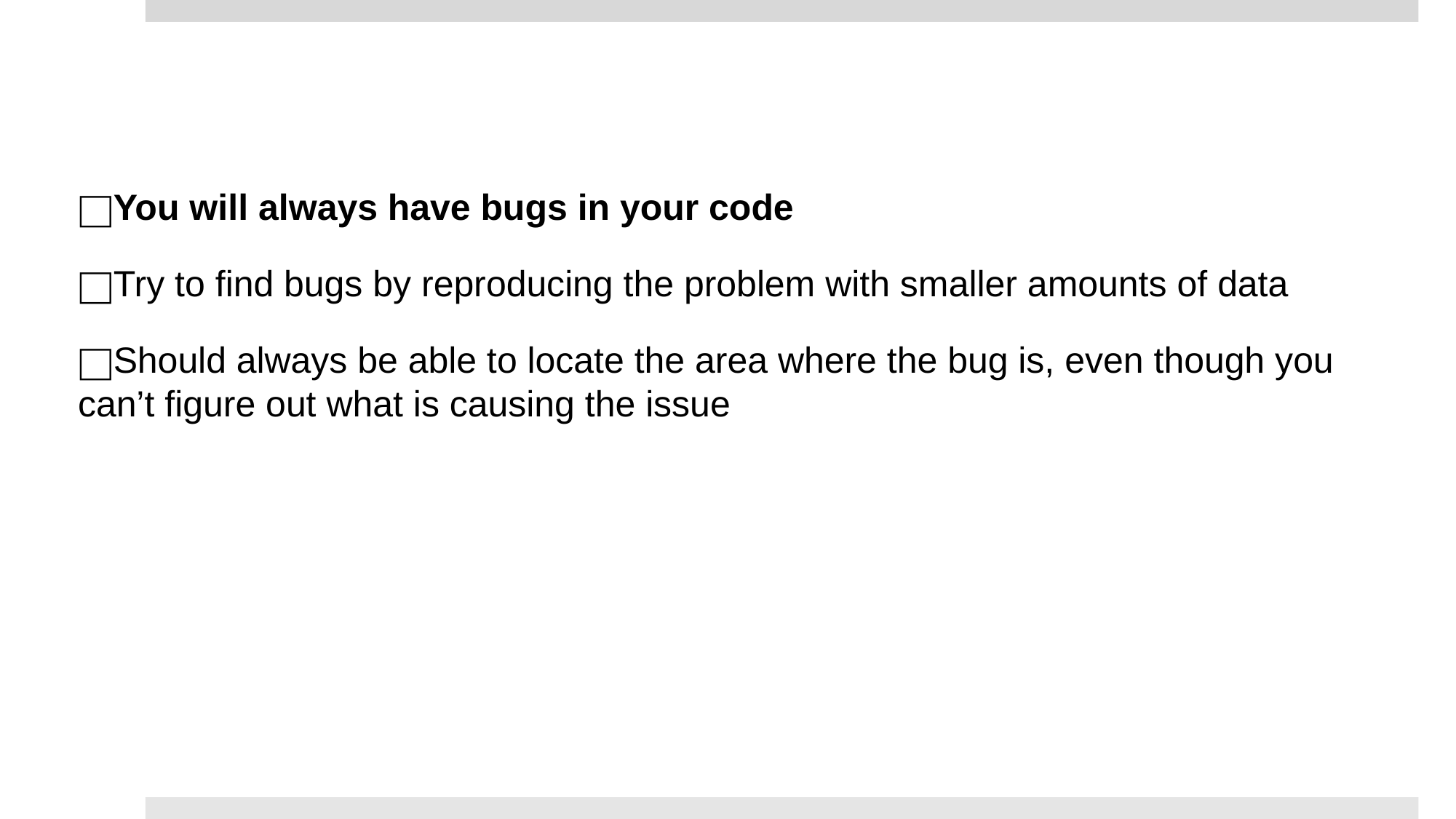

Debugging
You will always have bugs in your code

Try to find bugs by reproducing the problem with smaller amounts of data

Should always be able to locate the area where the bug is, even though you can’t figure out what is causing the issue